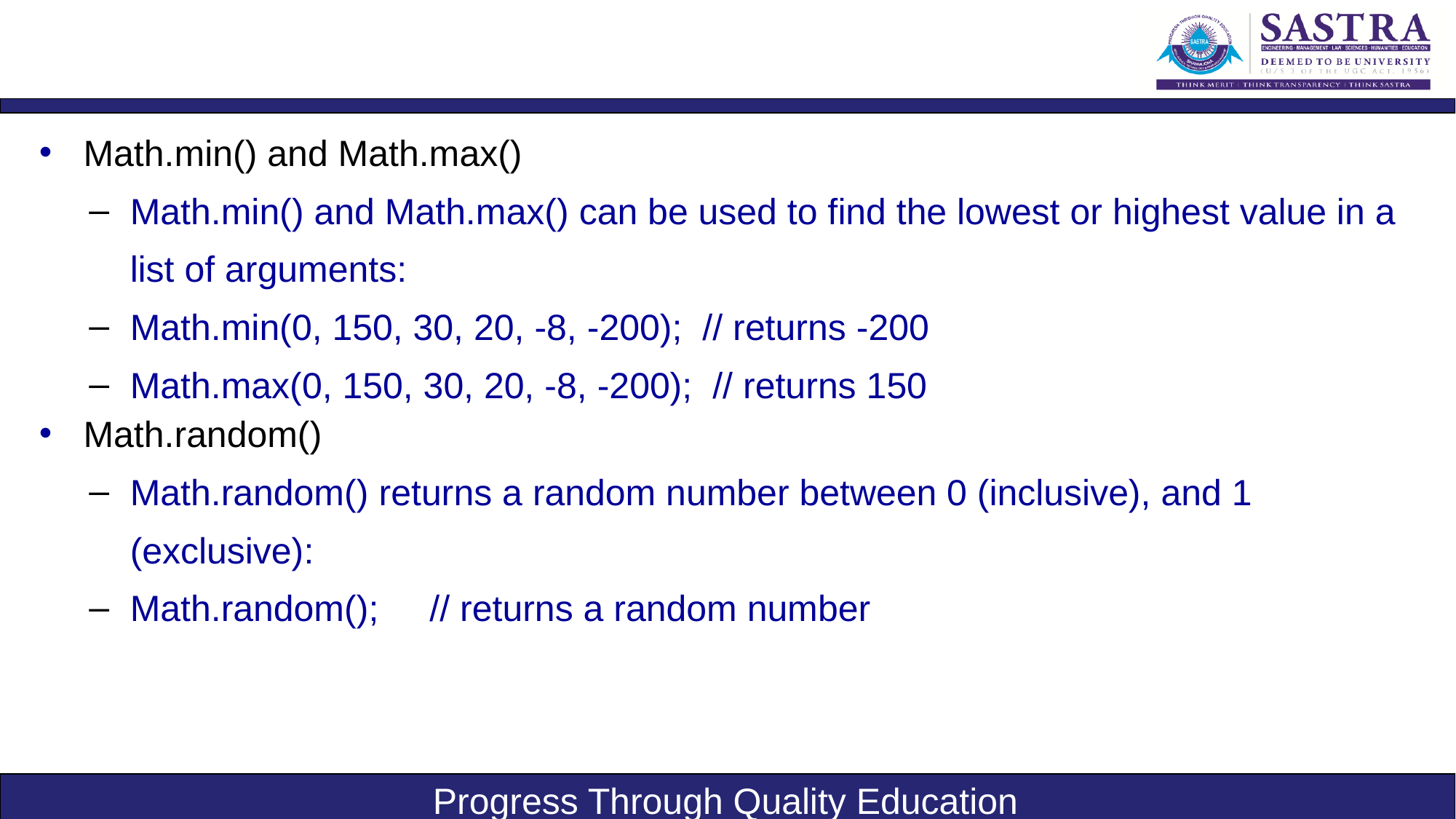

#
Math.min() and Math.max()
Math.min() and Math.max() can be used to find the lowest or highest value in a list of arguments:
Math.min(0, 150, 30, 20, -8, -200);  // returns -200
Math.max(0, 150, 30, 20, -8, -200);  // returns 150
Math.random()
Math.random() returns a random number between 0 (inclusive), and 1 (exclusive):
Math.random();     // returns a random number